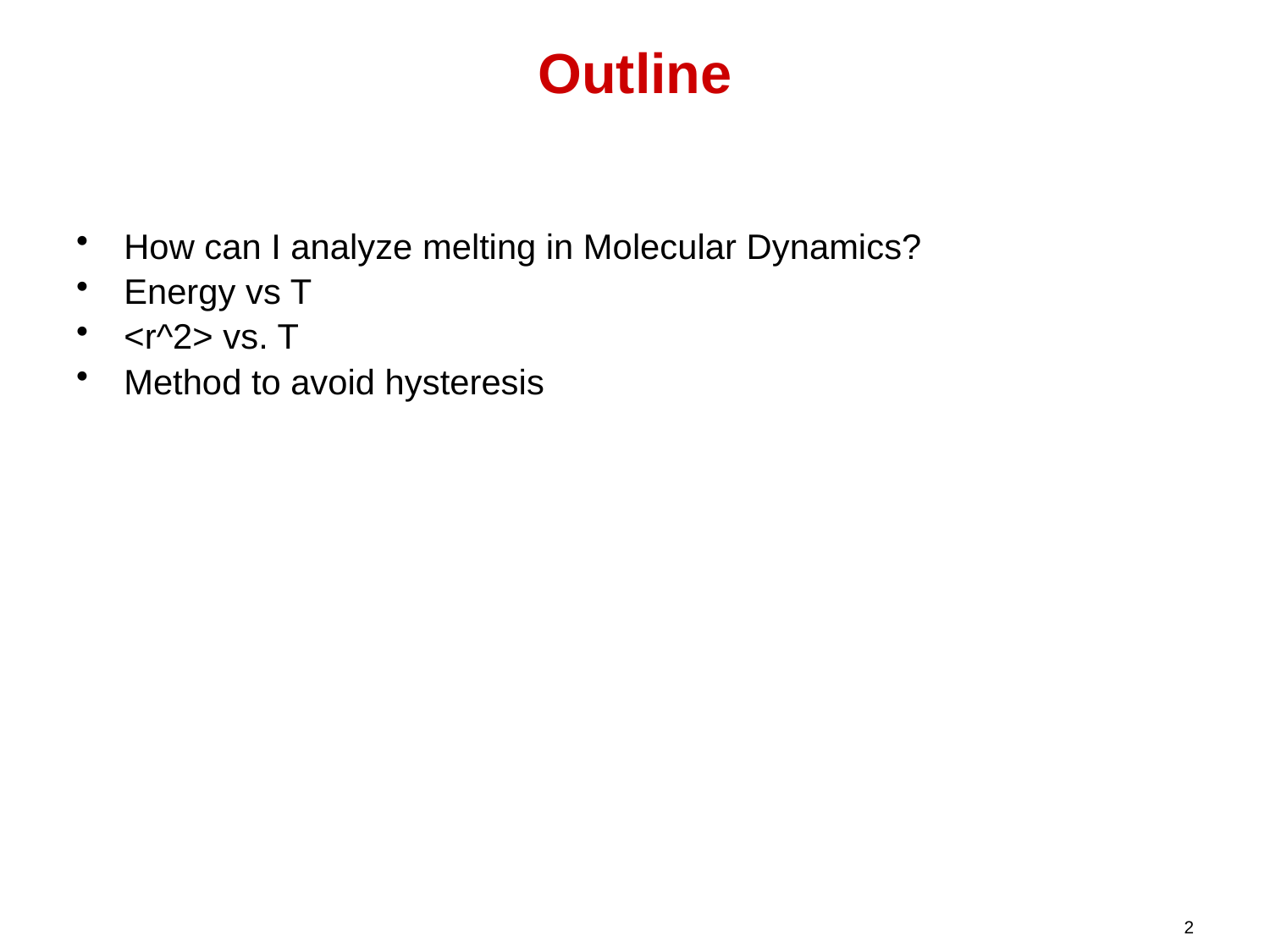

# Outline
How can I analyze melting in Molecular Dynamics?
Energy vs T
<r^2> vs. T
Method to avoid hysteresis

2